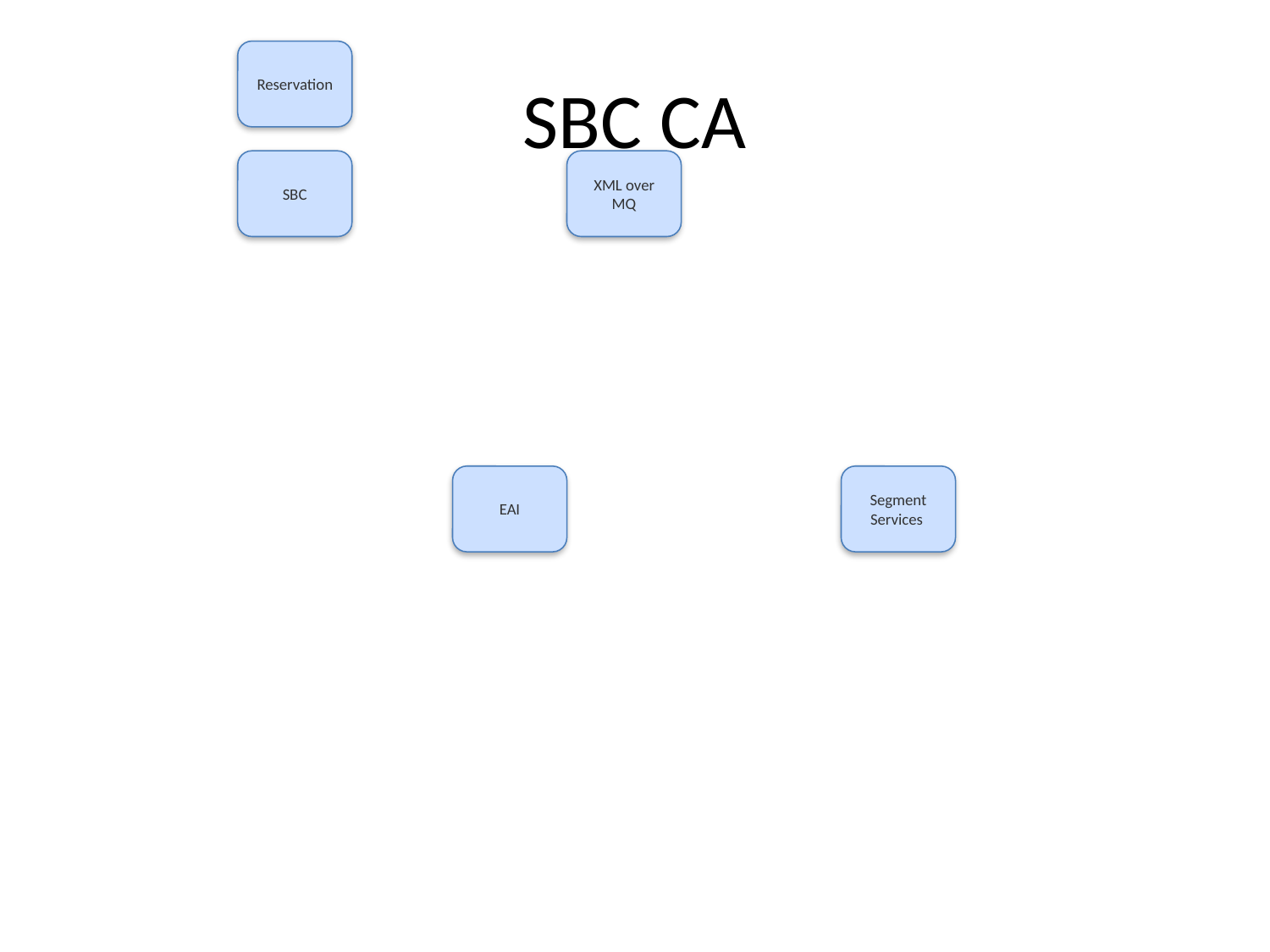

# SBC CA
Reservation
SBC
XML over MQ
EAI
Segment Services